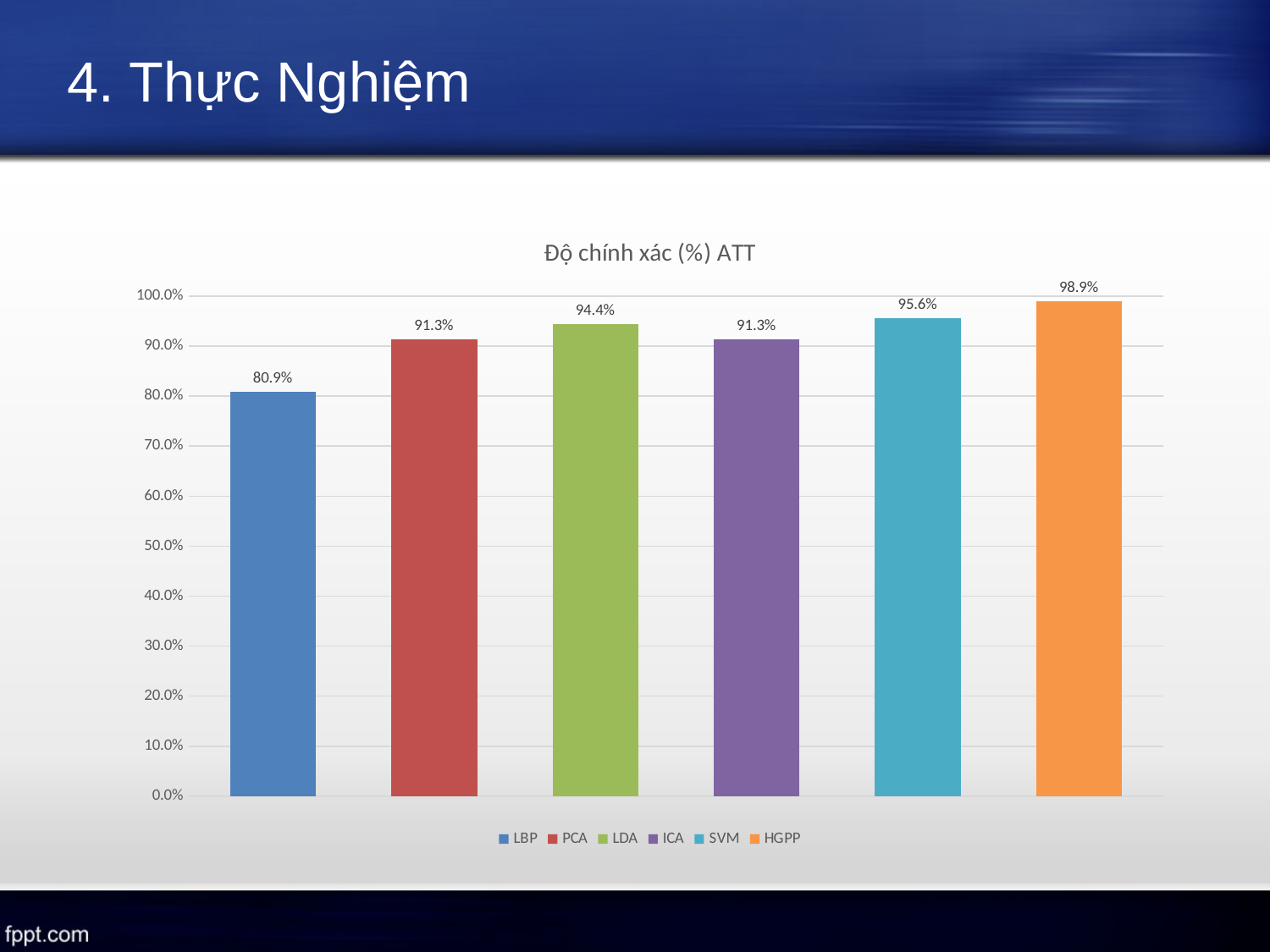

# 4. Thực Nghiệm

### Chart: Độ chính xác (%) ATT

| Category | LBP | PCA | LDA | ICA | SVM | HGPP |
|---|---|---|---|---|---|---|